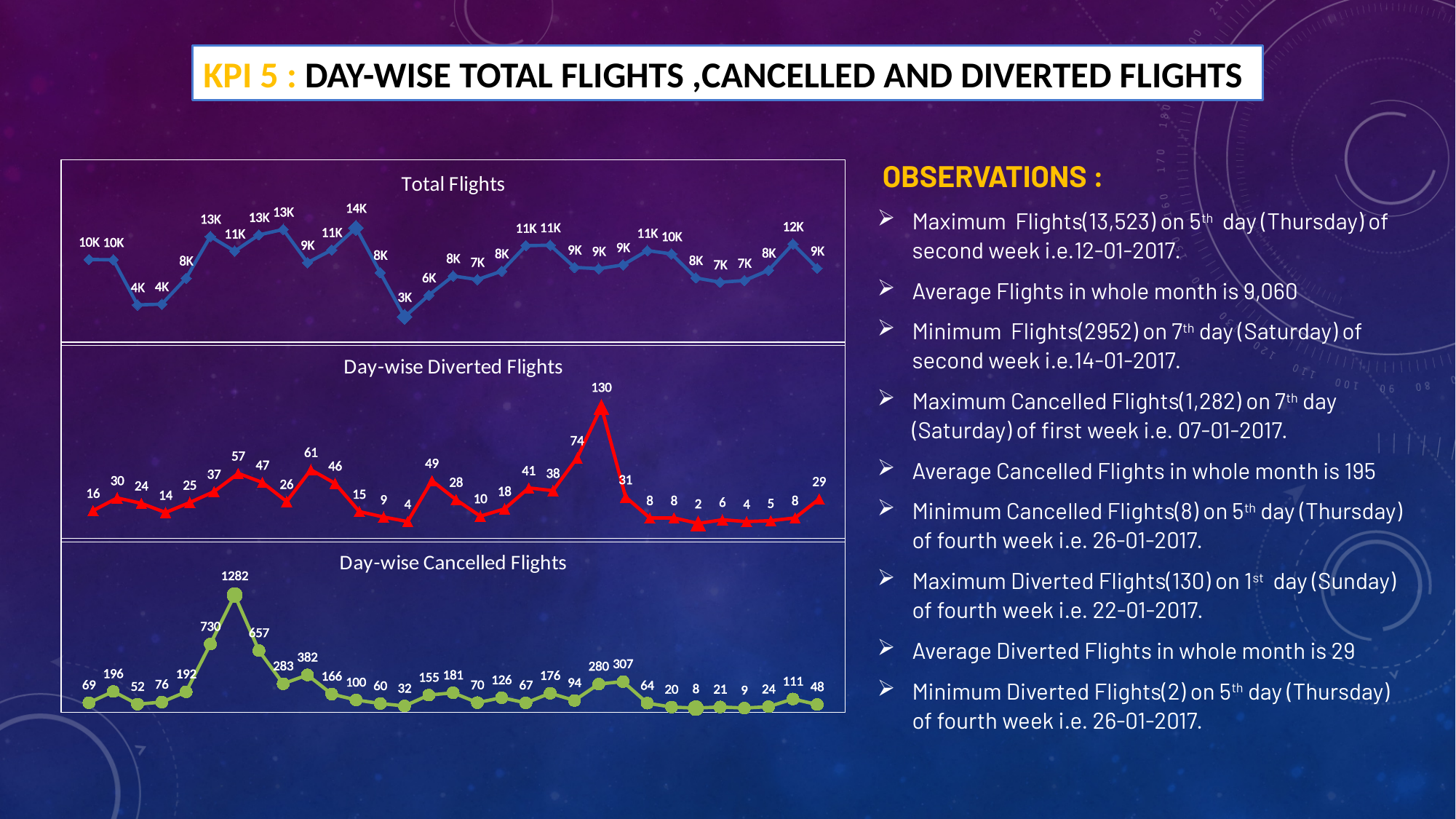

# KPI 5 : Day-wise total flights ,Cancelled and diverted flights
 OBSERVATIONS :
Maximum  Flights(13,523) on 5th  day (Thursday) of second week i.e.12-01-2017.
Average Flights in whole month is 9,060
Minimum  Flights(2952) on 7th day (Saturday) of second week i.e.14-01-2017.
Maximum Cancelled Flights(1,282) on 7th day (Saturday) of first week i.e. 07-01-2017.
Average Cancelled Flights in whole month is 195
Minimum Cancelled Flights(8) on 5th day (Thursday) of fourth week i.e. 26-01-2017.
Maximum Diverted Flights(130) on 1st  day (Sunday) of fourth week i.e. 22-01-2017.
Average Diverted Flights in whole month is 29
Minimum Diverted Flights(2) on 5th day (Thursday) of fourth week i.e. 26-01-2017.

### Chart: Total Flights

| Category | Total |
|---|---|
| 01-01-2017 | 9783.0 |
| 02-01-2017 | 9729.0 |
| 03-01-2017 | 4376.0 |
| 04-01-2017 | 4465.0 |
| 05-01-2017 | 7544.0 |
| 06-01-2017 | 12504.0 |
| 07-01-2017 | 10762.0 |
| 08-01-2017 | 12691.0 |
| 09-01-2017 | 13340.0 |
| 10-01-2017 | 9397.0 |
| 11-01-2017 | 10905.0 |
| 12-01-2017 | 13523.0 |
| 13-01-2017 | 8204.0 |
| 14-01-2017 | 2952.0 |
| 15-01-2017 | 5533.0 |
| 16-01-2017 | 7817.0 |
| 17-01-2017 | 7388.0 |
| 18-01-2017 | 8385.0 |
| 19-01-2017 | 11418.0 |
| 20-01-2017 | 11468.0 |
| 21-01-2017 | 8835.0 |
| 22-01-2017 | 8675.0 |
| 23-01-2017 | 9133.0 |
| 24-01-2017 | 10832.0 |
| 25-01-2017 | 10434.0 |
| 26-01-2017 | 7582.0 |
| 27-01-2017 | 7074.0 |
| 28-01-2017 | 7265.0 |
| 29-01-2017 | 8493.0 |
| 30-01-2017 | 11624.0 |
| 31-01-2017 | 8716.0 |

### Chart: Day-wise Diverted Flights

| Category | Total |
|---|---|
| 01-01-2017 | 16.0 |
| 02-01-2017 | 30.0 |
| 03-01-2017 | 24.0 |
| 04-01-2017 | 14.0 |
| 05-01-2017 | 25.0 |
| 06-01-2017 | 37.0 |
| 07-01-2017 | 57.0 |
| 08-01-2017 | 47.0 |
| 09-01-2017 | 26.0 |
| 10-01-2017 | 61.0 |
| 11-01-2017 | 46.0 |
| 12-01-2017 | 15.0 |
| 13-01-2017 | 9.0 |
| 14-01-2017 | 4.0 |
| 15-01-2017 | 49.0 |
| 16-01-2017 | 28.0 |
| 17-01-2017 | 10.0 |
| 18-01-2017 | 18.0 |
| 19-01-2017 | 41.0 |
| 20-01-2017 | 38.0 |
| 21-01-2017 | 74.0 |
| 22-01-2017 | 130.0 |
| 23-01-2017 | 31.0 |
| 24-01-2017 | 8.0 |
| 25-01-2017 | 8.0 |
| 26-01-2017 | 2.0 |
| 27-01-2017 | 6.0 |
| 28-01-2017 | 4.0 |
| 29-01-2017 | 5.0 |
| 30-01-2017 | 8.0 |
| 31-01-2017 | 29.0 |

### Chart: Day-wise Cancelled Flights

| Category | Total |
|---|---|
| 01-01-2017 | 69.0 |
| 02-01-2017 | 196.0 |
| 03-01-2017 | 52.0 |
| 04-01-2017 | 76.0 |
| 05-01-2017 | 192.0 |
| 06-01-2017 | 730.0 |
| 07-01-2017 | 1282.0 |
| 08-01-2017 | 657.0 |
| 09-01-2017 | 283.0 |
| 10-01-2017 | 382.0 |
| 11-01-2017 | 166.0 |
| 12-01-2017 | 100.0 |
| 13-01-2017 | 60.0 |
| 14-01-2017 | 32.0 |
| 15-01-2017 | 155.0 |
| 16-01-2017 | 181.0 |
| 17-01-2017 | 70.0 |
| 18-01-2017 | 126.0 |
| 19-01-2017 | 67.0 |
| 20-01-2017 | 176.0 |
| 21-01-2017 | 94.0 |
| 22-01-2017 | 280.0 |
| 23-01-2017 | 307.0 |
| 24-01-2017 | 64.0 |
| 25-01-2017 | 20.0 |
| 26-01-2017 | 8.0 |
| 27-01-2017 | 21.0 |
| 28-01-2017 | 9.0 |
| 29-01-2017 | 24.0 |
| 30-01-2017 | 111.0 |
| 31-01-2017 | 48.0 |